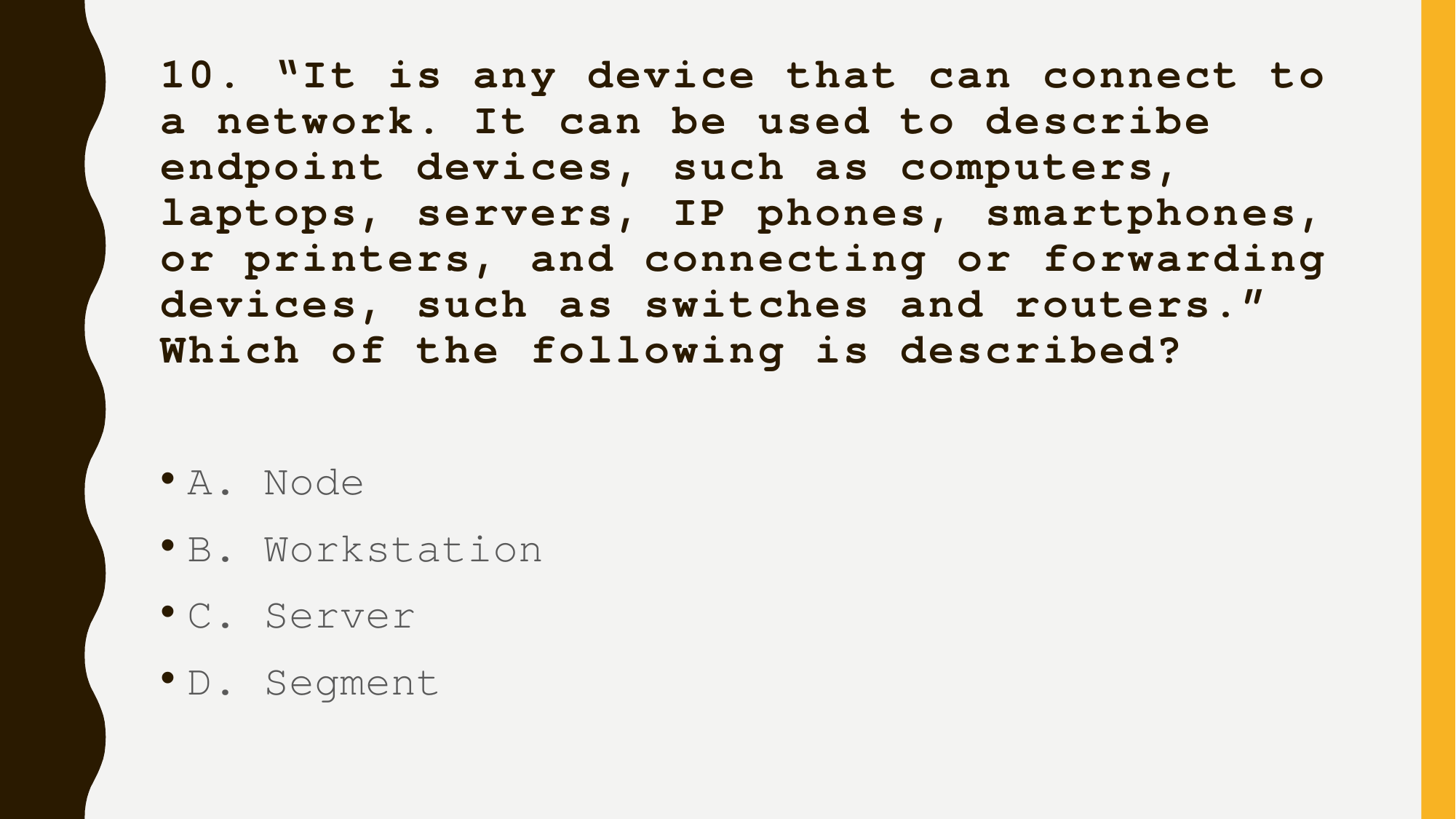

# 10. “It is any device that can connect to a network. It can be used to describe endpoint devices, such as computers, laptops, servers, IP phones, smartphones, or printers, and connecting or forwarding devices, such as switches and routers.” Which of the following is described?

A. Node
B. Workstation
C. Server
D. Segment